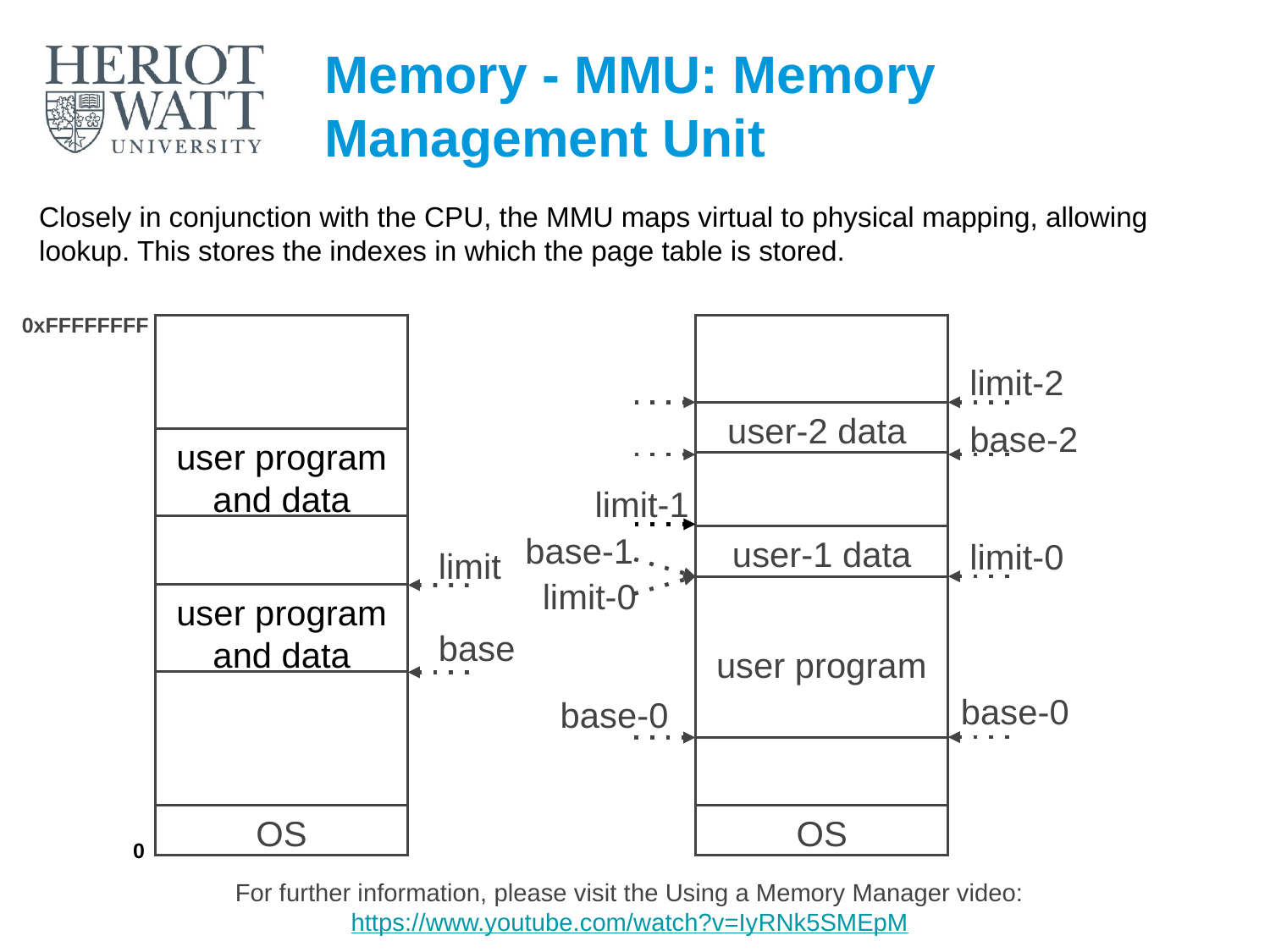

# Memory - MMU: Memory Management Unit
Closely in conjunction with the CPU, the MMU maps virtual to physical mapping, allowing lookup. This stores the indexes in which the page table is stored.
0xFFFFFFFF

limit-2
user-2 data
base-2
user program and data
limit-1
base-1
user-1 data
limit-0
limit
limit-0

user program

user program and data
base
base-0
base-0
OS
OS
0
For further information, please visit the Using a Memory Manager video: https://www.youtube.com/watch?v=IyRNk5SMEpM